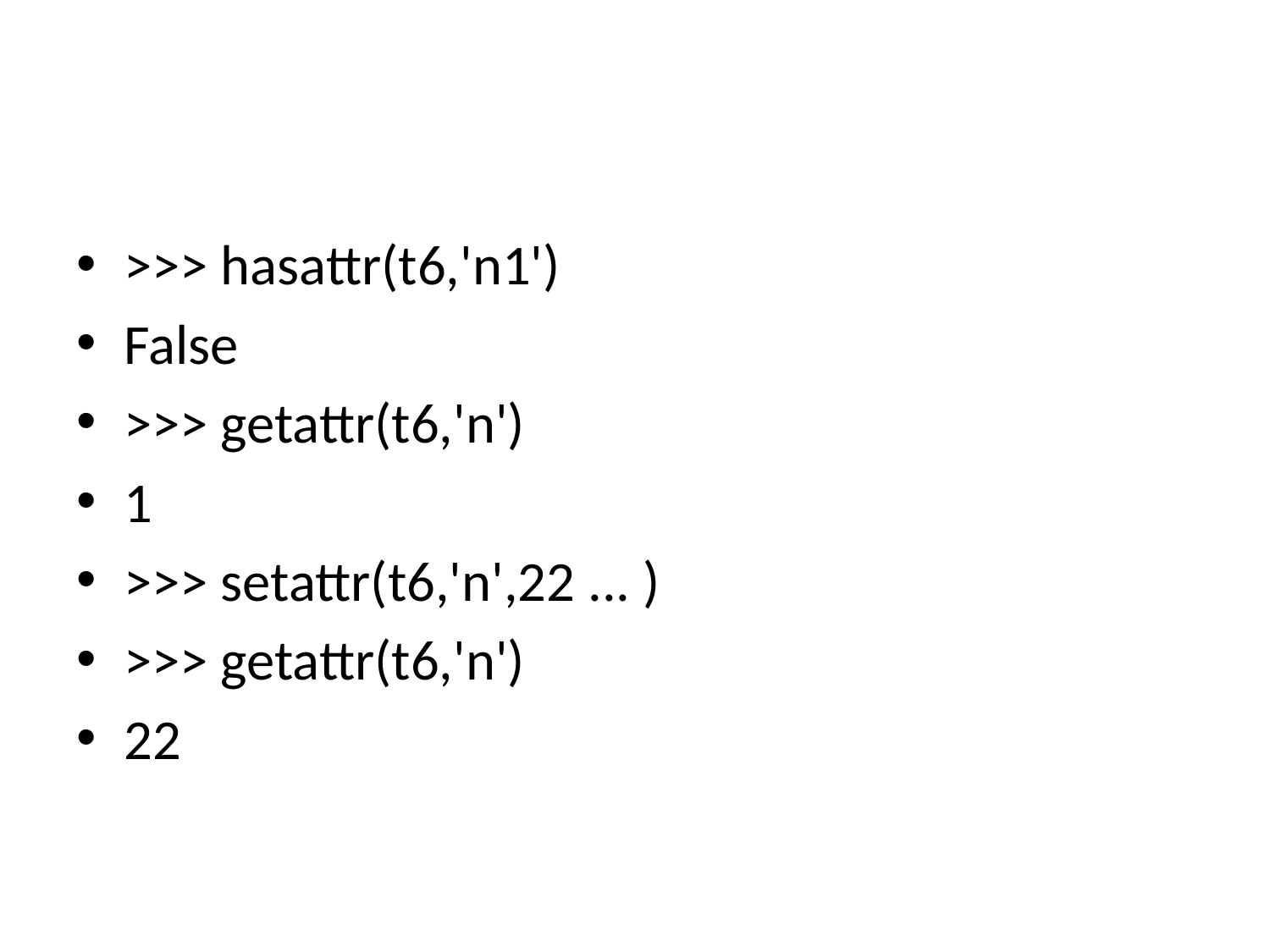

#
>>> hasattr(t6,'n1')
False
>>> getattr(t6,'n')
1
>>> setattr(t6,'n',22 ... )
>>> getattr(t6,'n')
22